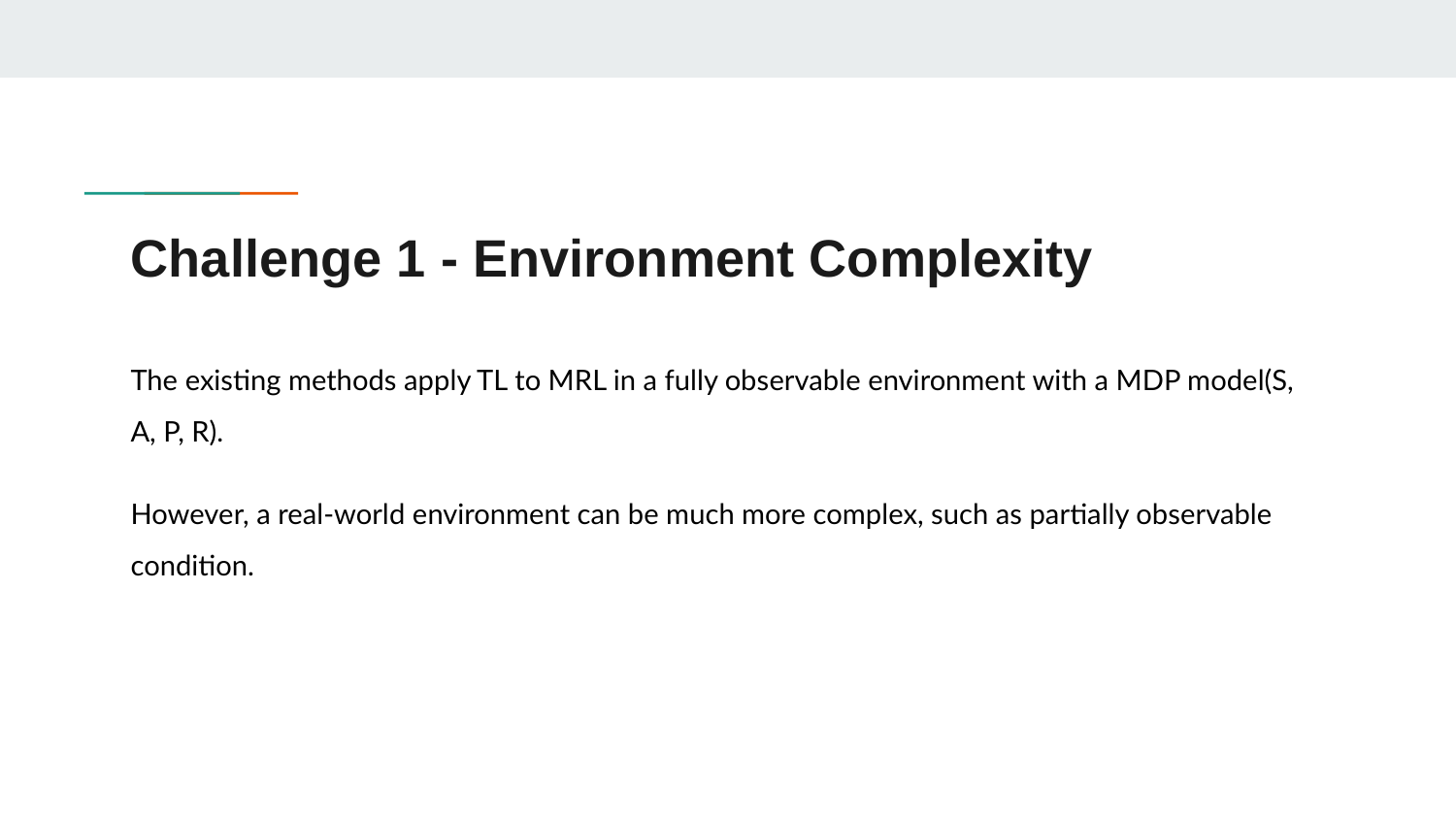

# Challenge 1 - Environment Complexity
The existing methods apply TL to MRL in a fully observable environment with a MDP model(S, A, P, R).
However, a real-world environment can be much more complex, such as partially observable condition.